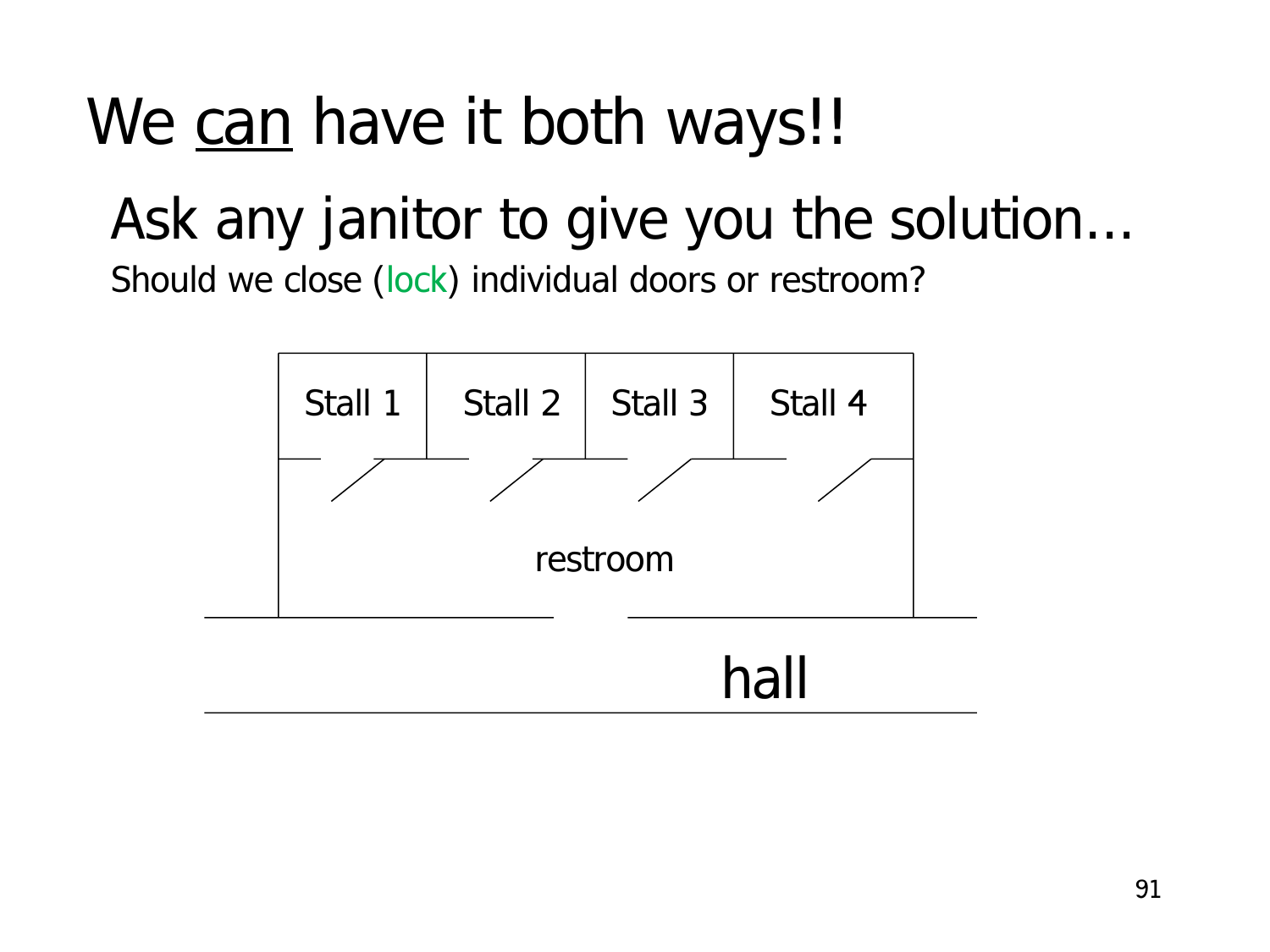

# We can have it both ways!!
Ask any janitor to give you the solution...
Should we close (lock) individual doors or restroom?

Stall 1
Stall 2
Stall 3
Stall 4

restroom

hall

91